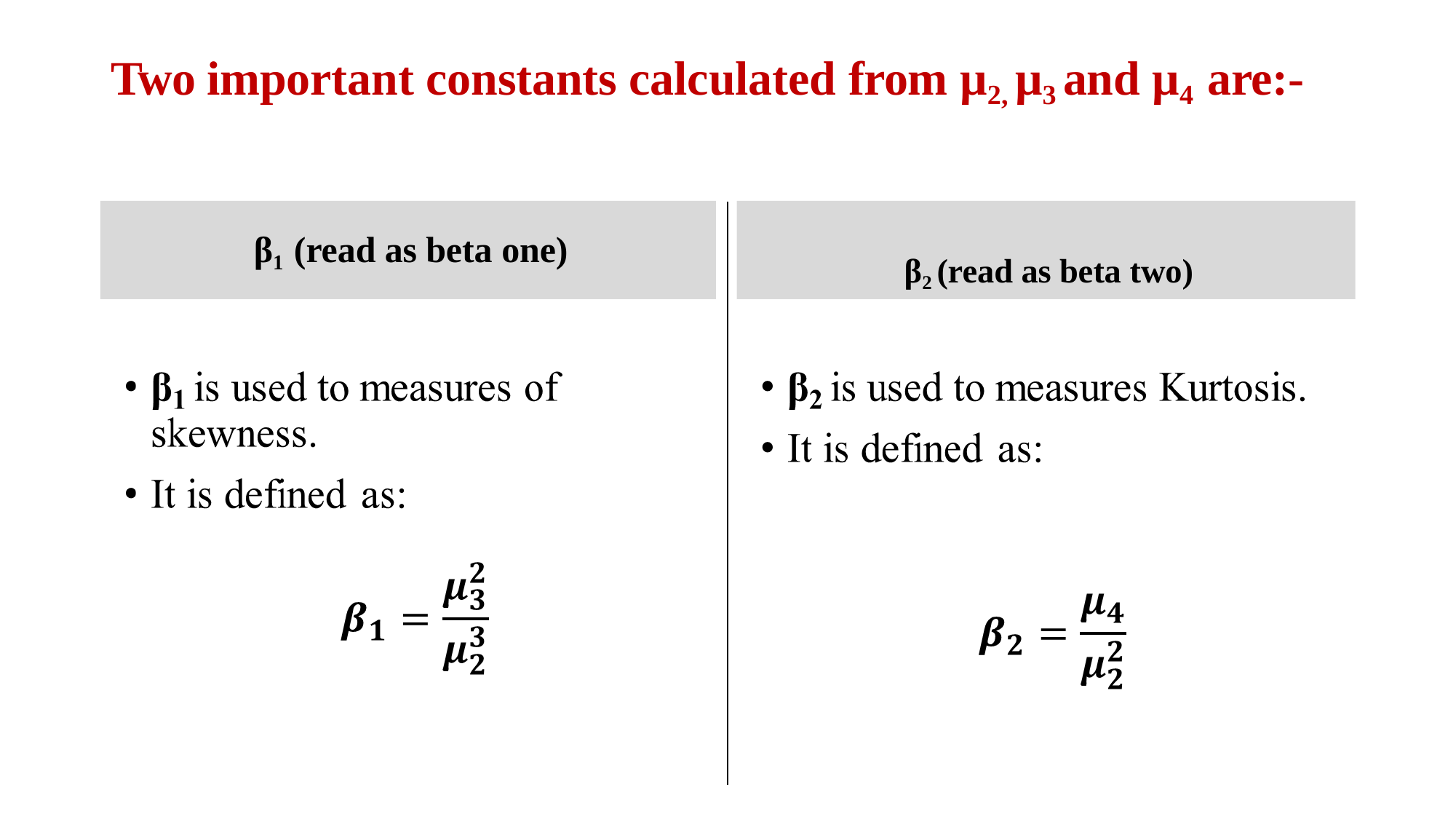

# Two important constants calculated from μ2, μ3 and μ4  are:-
β1  (read as beta one)

β2 (read as beta two)